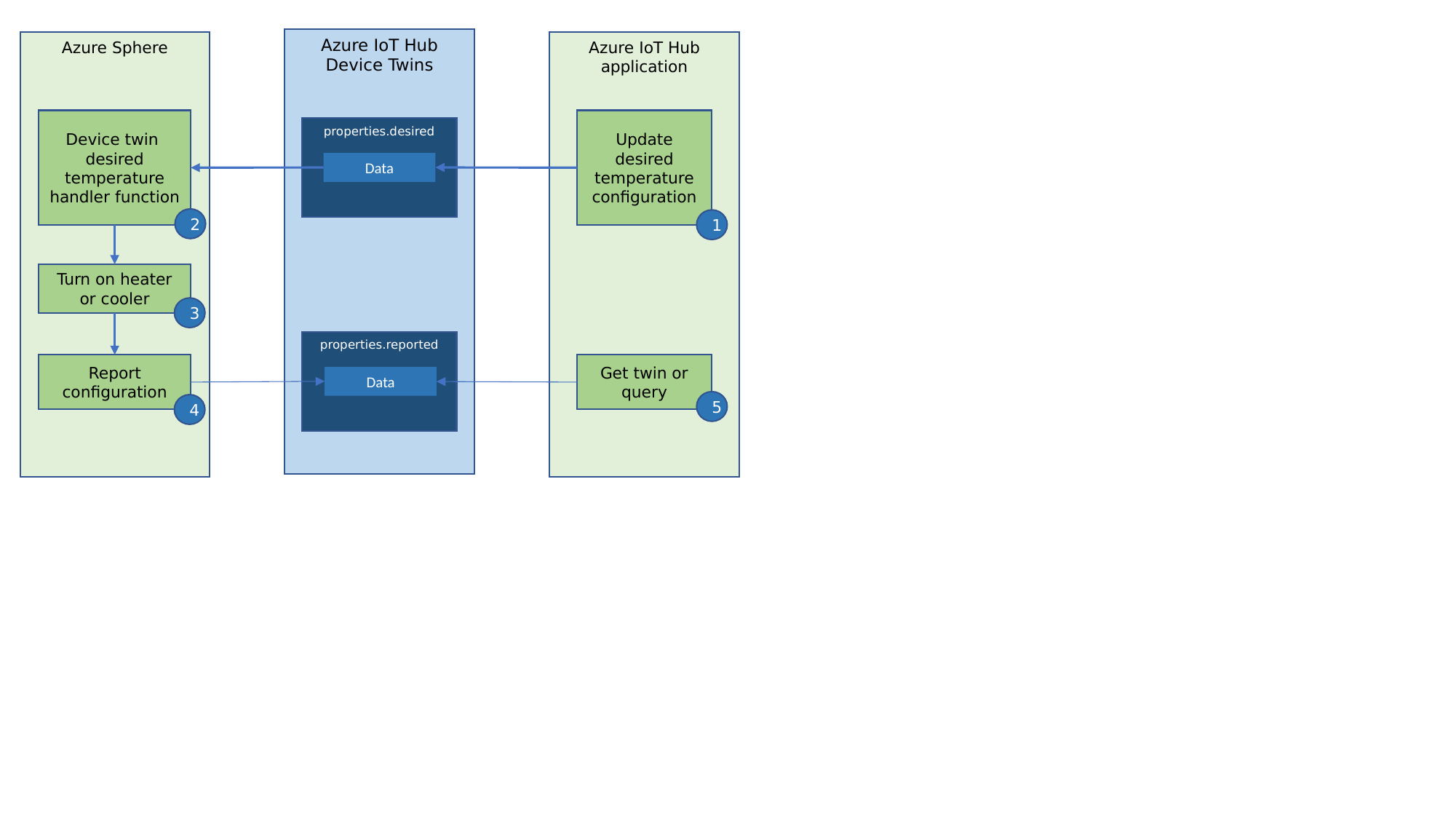

Azure IoT Hub Device Twins
Azure IoT Hub application
Azure Sphere
Device twin
desired temperature handler function
Update desired temperature configuration
properties.desired
Data
2
1
Turn on heater or cooler
3
properties.reported
Get twin or query
Report configuration
Data
5
4